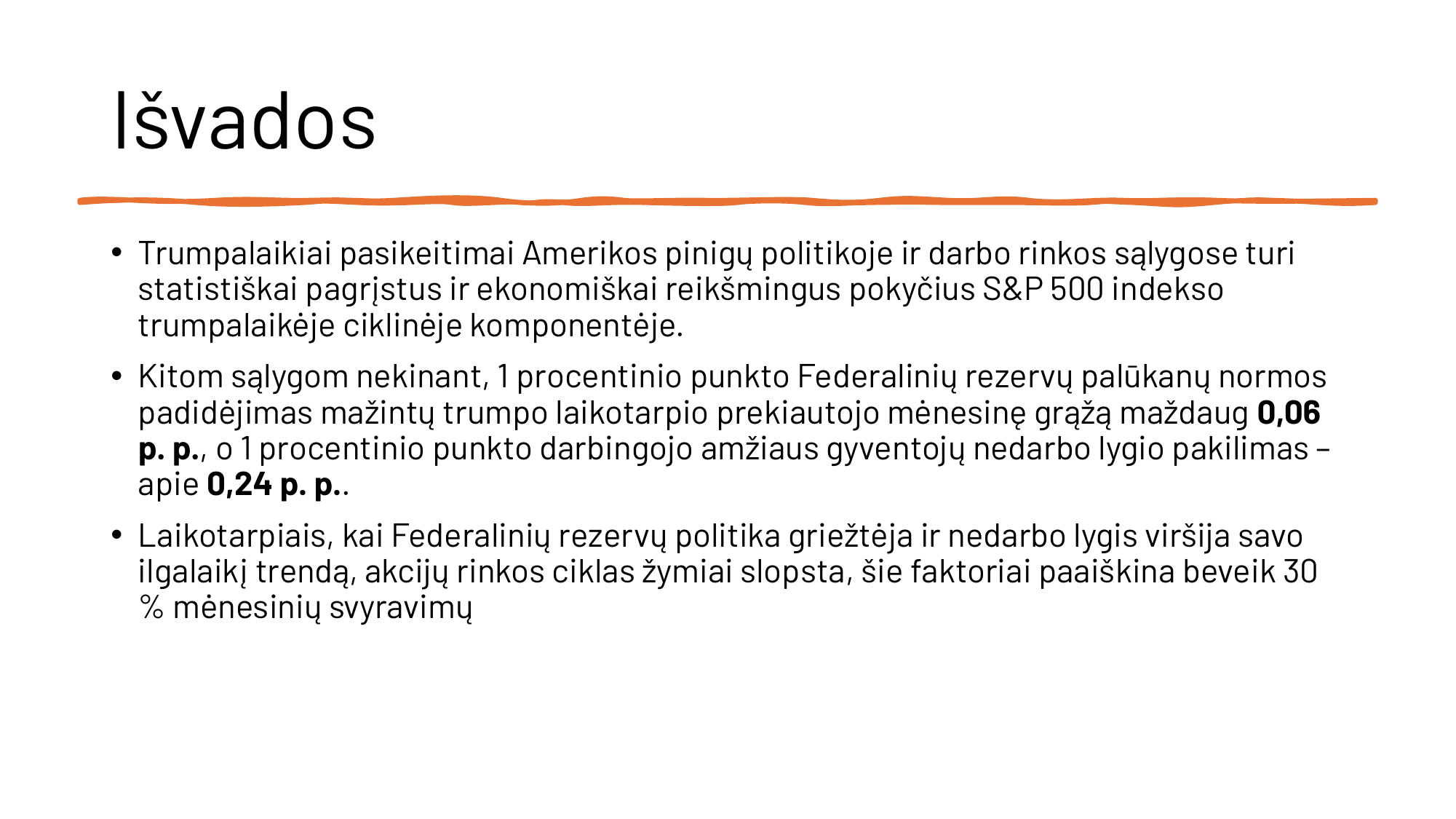

# Išvados

Trumpalaikiai pasikeitimai Amerikos pinigų politikoje ir darbo rinkos sąlygose turi statistiškai pagrįstus ir ekonomiškai reikšmingus pokyčius S&P 500 indekso trumpalaikėje ciklinėje komponentėje.
Kitom sąlygom nekinant, 1 procentinio punkto Federalinių rezervų palūkanų normos padidėjimas mažintų trumpo laikotarpio prekiautojo mėnesinę grąžą maždaug 0,06 p. p., o 1 procentinio punkto darbingojo amžiaus gyventojų nedarbo lygio pakilimas – apie 0,24 p. p..
Laikotarpiais, kai Federalinių rezervų politika griežtėja ir nedarbo lygis viršija savo ilgalaikį trendą, akcijų rinkos ciklas žymiai slopsta, šie faktoriai paaiškina beveik 30 % mėnesinių svyravimų